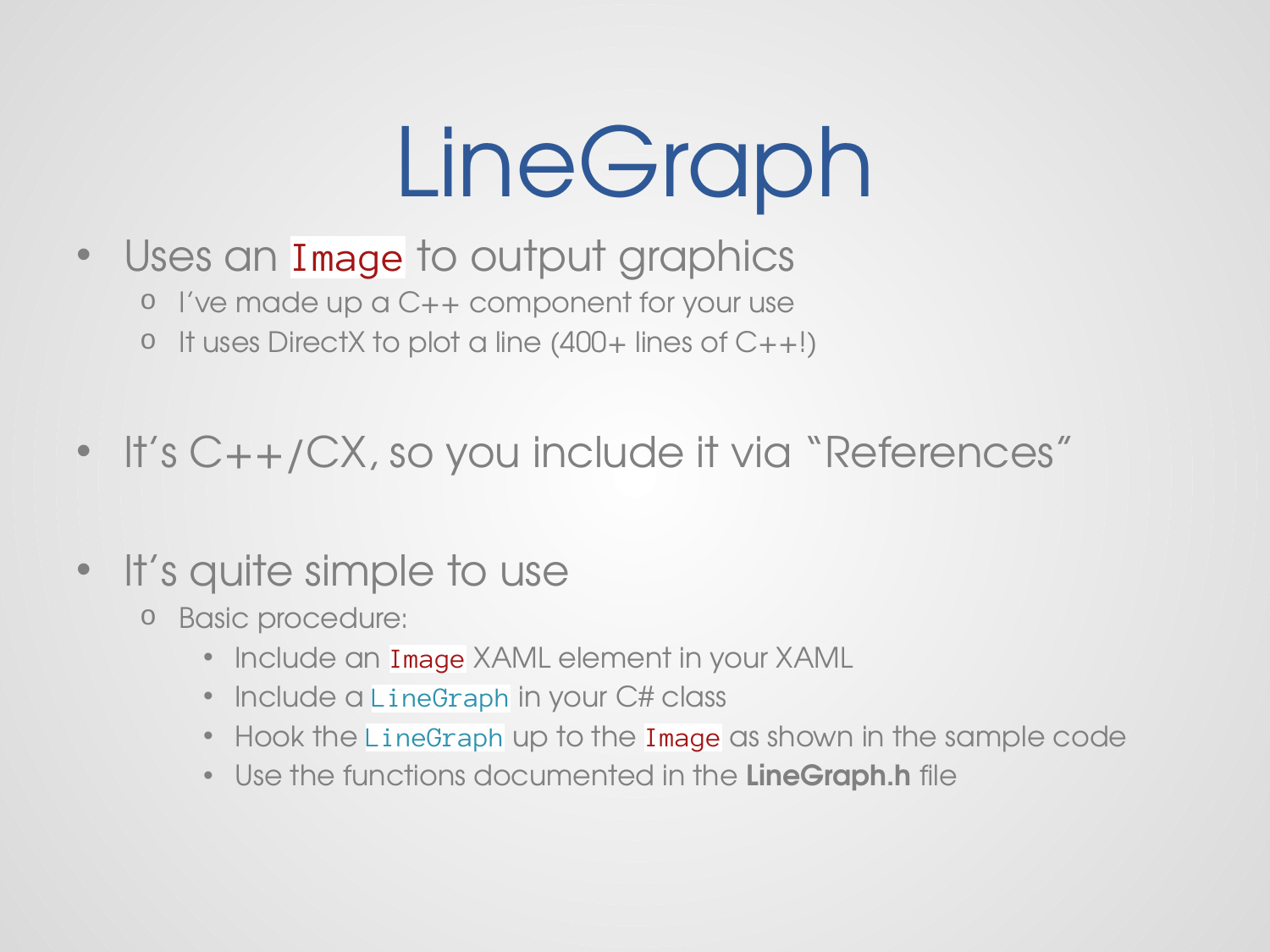

# LineGraph
Uses an Image to output graphics
I’ve made up a C++ component for your use
It uses DirectX to plot a line (400+ lines of C++!)

It’s C++/CX, so you include it via “References”

It’s quite simple to use
Basic procedure:
Include an Image XAML element in your XAML
Include a LineGraph in your C# class
Hook the LineGraph up to the Image as shown in the sample code
Use the functions documented in the LineGraph.h file